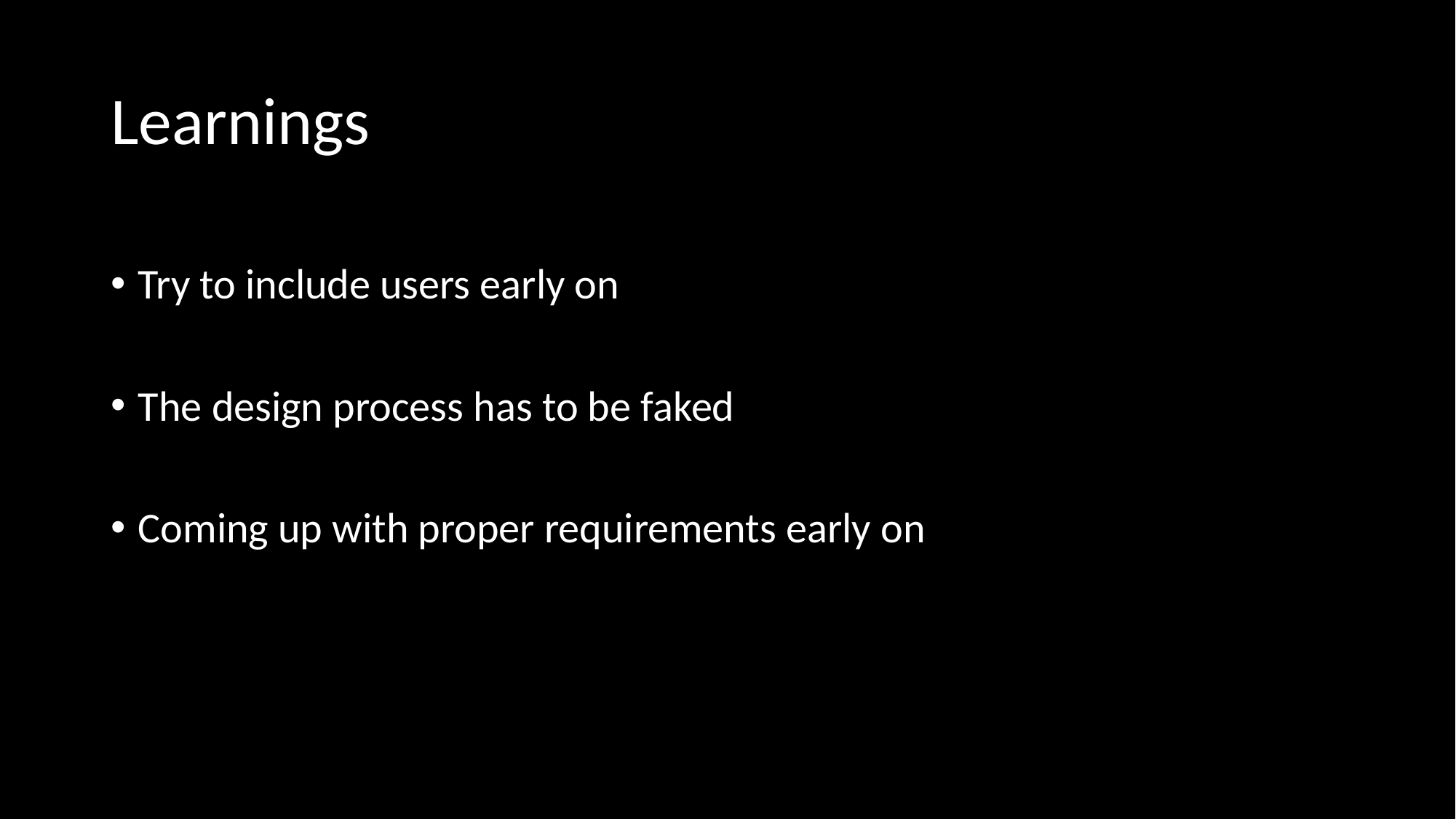

# Learnings
Try to include users early on

The design process has to be faked

Coming up with proper requirements early on